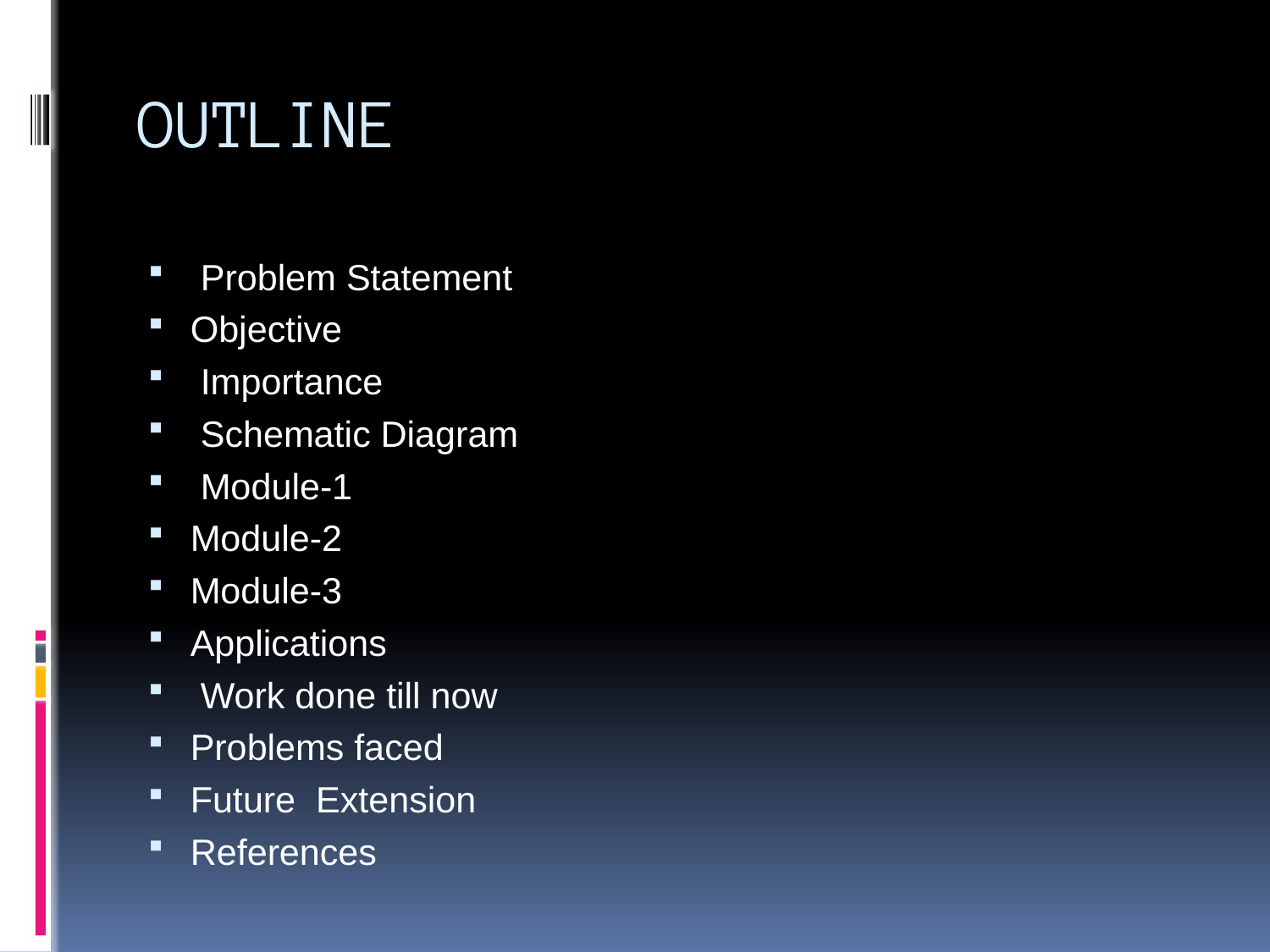

# OUTLINE
 Problem Statement
Objective
 Importance
 Schematic Diagram
 Module-1
Module-2
Module-3
Applications
 Work done till now
Problems faced
Future  Extension
References